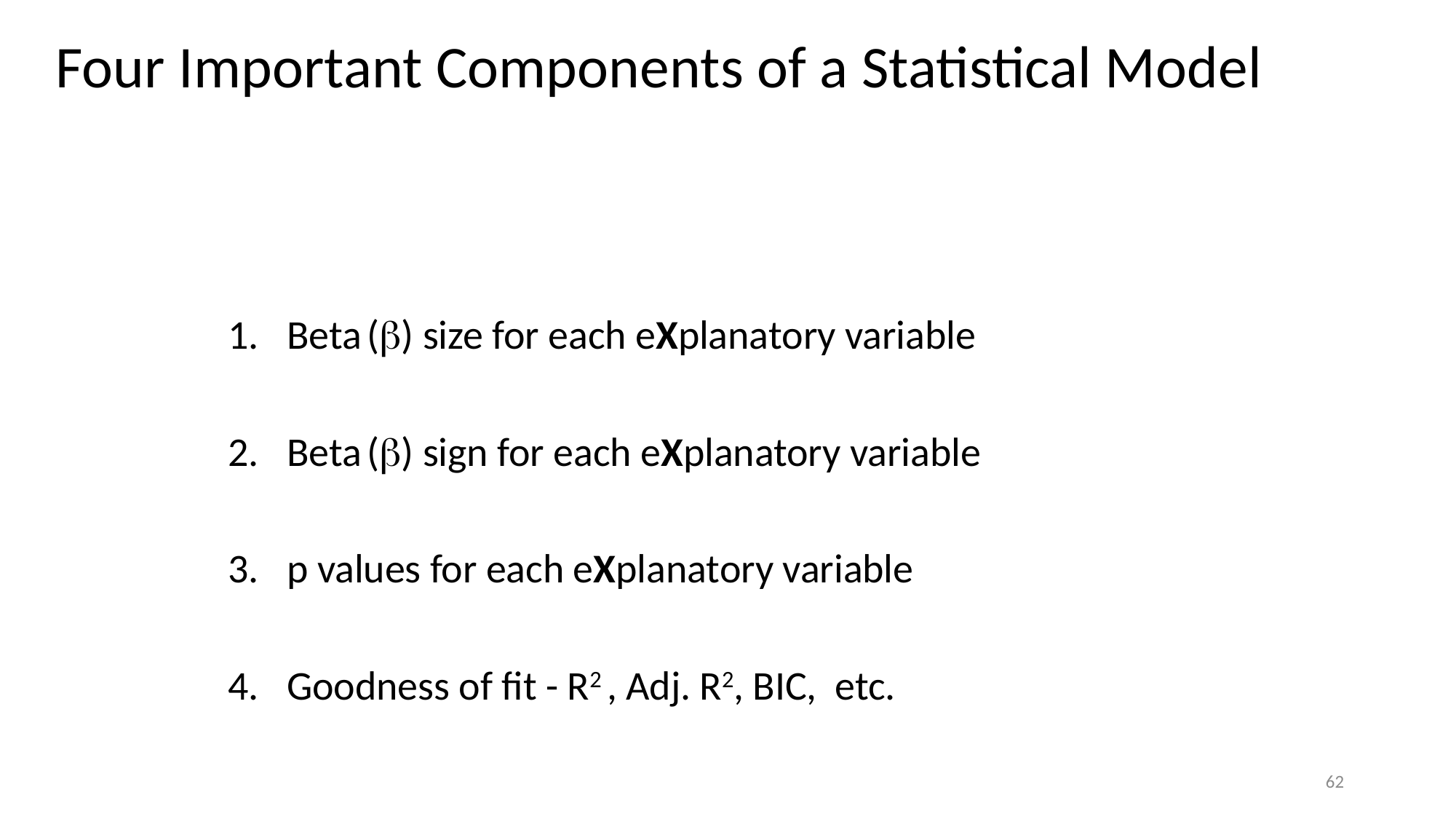

# Four Important Components of a Statistical Model

Beta (β) size for each eXplanatory variable

Beta (β) sign for each eXplanatory variable

p values for each eXplanatory variable

Goodness of fit - R2 , Adj. R2, BIC,  etc.

62